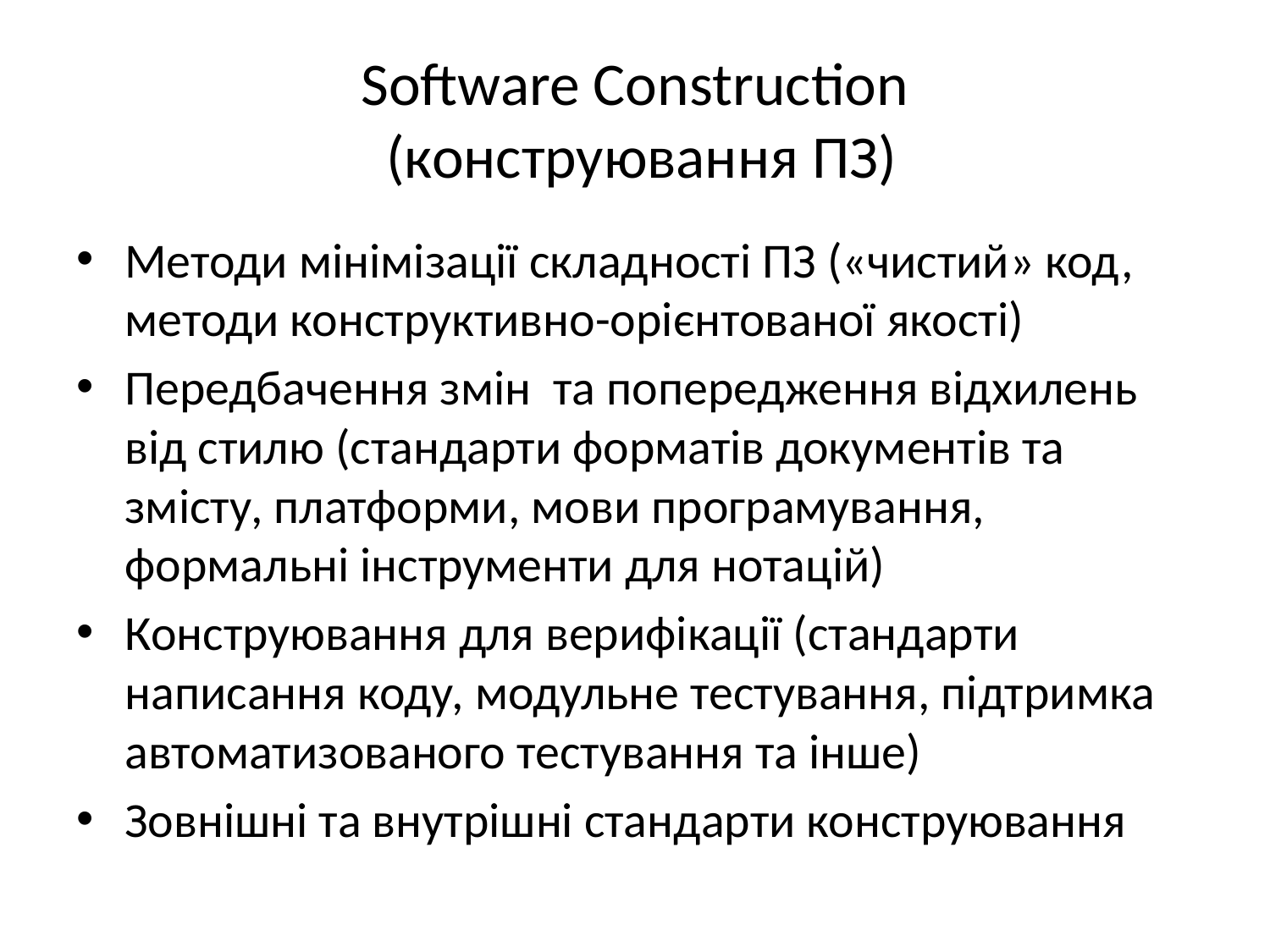

# Software Construction (конструювання ПЗ)
Методи мінімізації складності ПЗ («чистий» код, методи конструктивно-орієнтованої якості)
Передбачення змін  та попередження відхилень від стилю (стандарти форматів документів та змісту, платформи, мови програмування, формальні інструменти для нотацій)
Конструювання для верифікації (стандарти написання коду, модульне тестування, підтримка автоматизованого тестування та інше)
Зовнішні та внутрішні стандарти конструювання